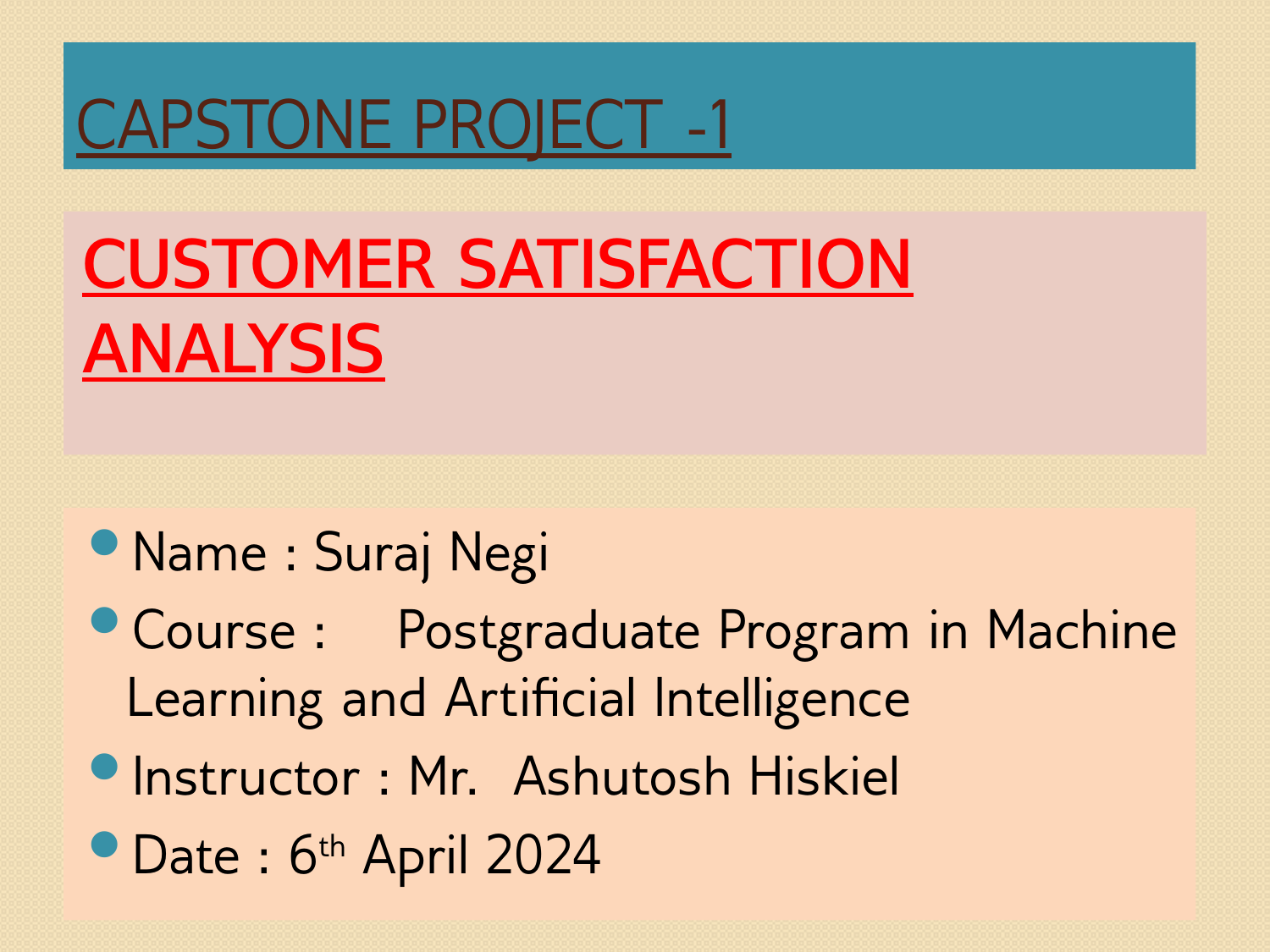

# Capstone project -1
CUSTOMER SATISFACTION ANALYSIS
Name : Suraj Negi
Course :	 Postgraduate Program in Machine Learning and Artificial Intelligence
Instructor : Mr.  Ashutosh Hiskiel
Date : 6th April 2024